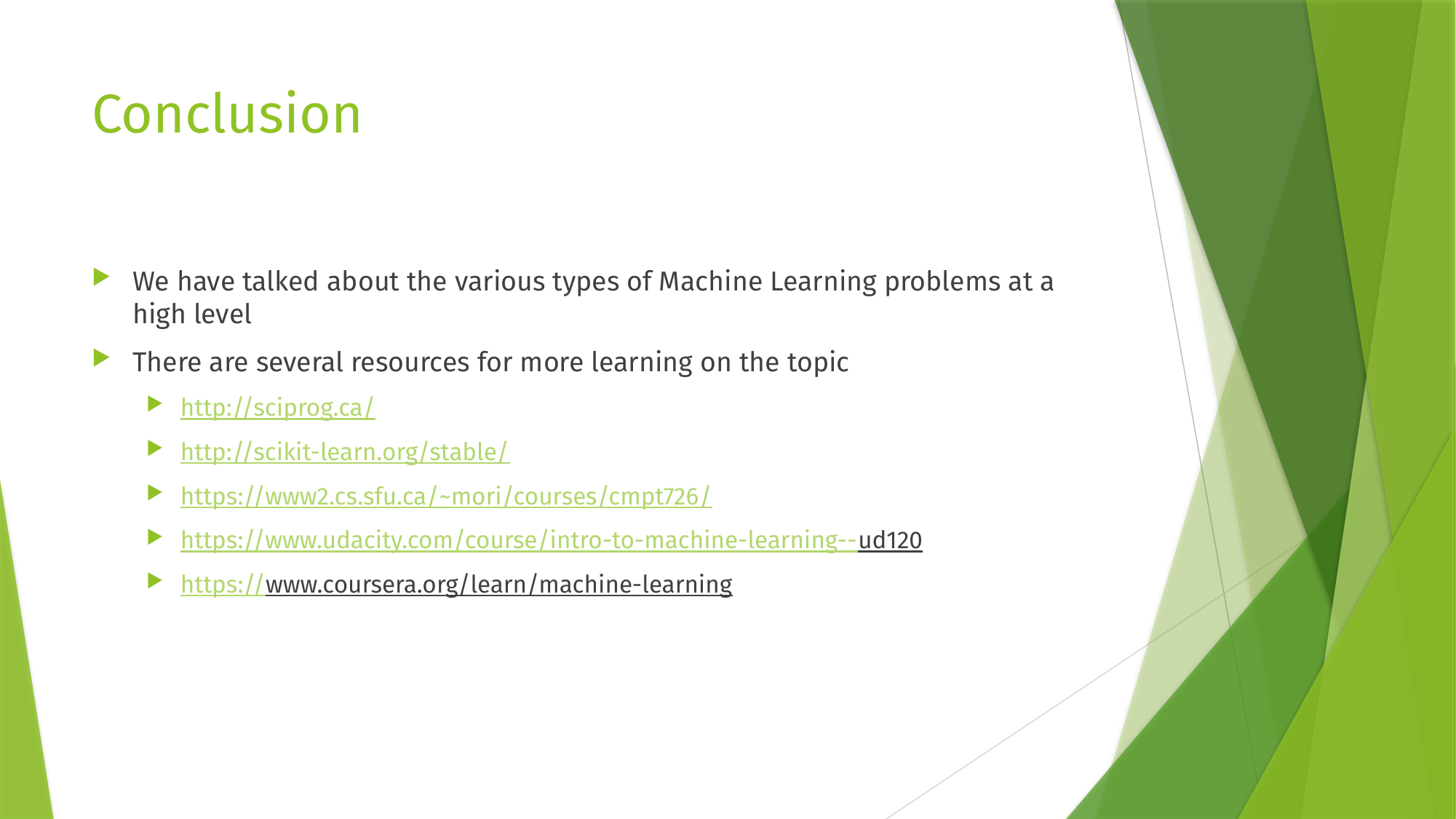

# Conclusion
We have talked about the various types of Machine Learning problems at a high level
There are several resources for more learning on the topic
http://sciprog.ca/
http://scikit-learn.org/stable/
https://www2.cs.sfu.ca/~mori/courses/cmpt726/
https://www.udacity.com/course/intro-to-machine-learning--ud120
https://www.coursera.org/learn/machine-learning